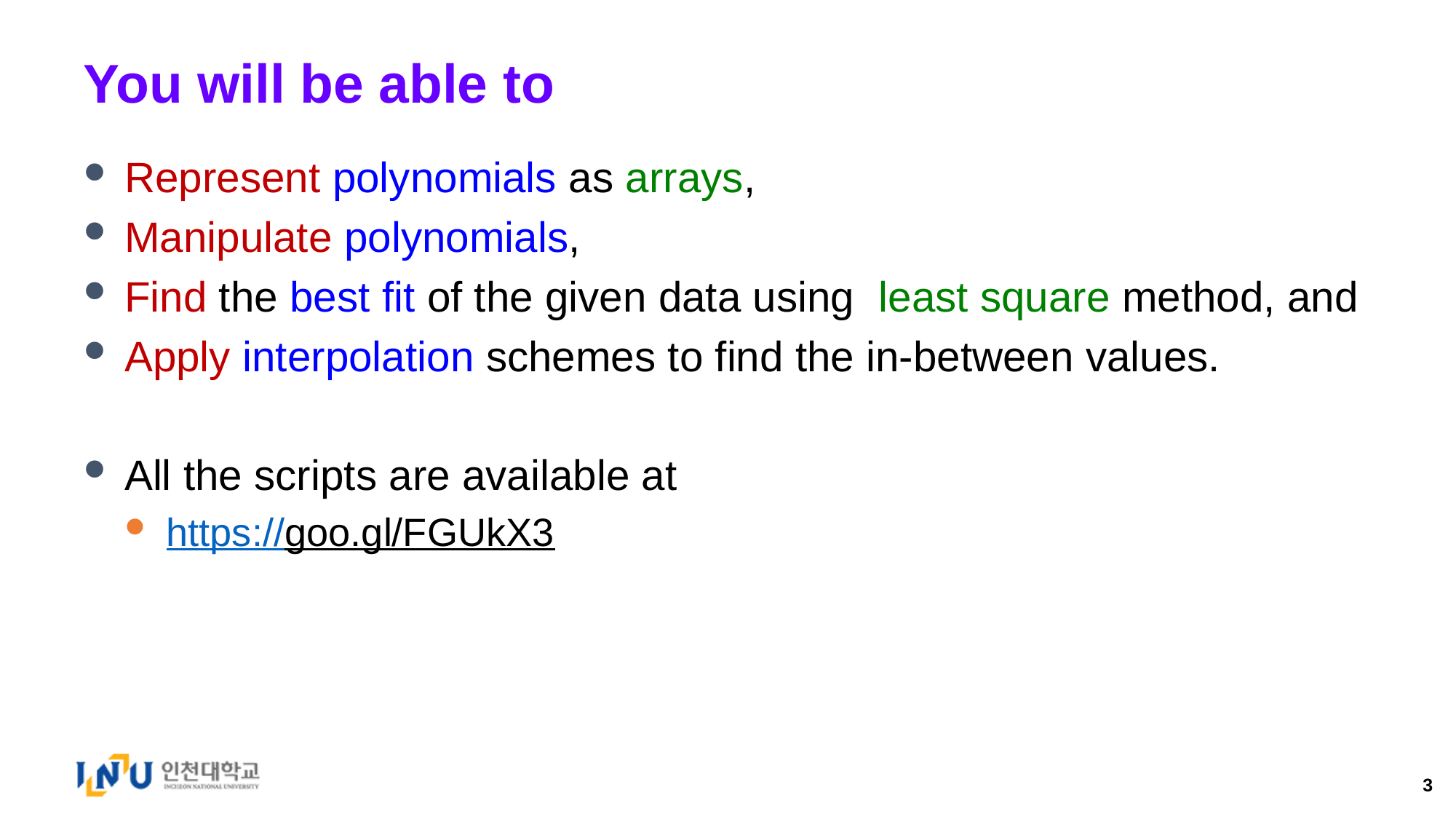

# You will be able to
Represent polynomials as arrays,
Manipulate polynomials,
Find the best fit of the given data using  least square method, and
Apply interpolation schemes to find the in-between values.

All the scripts are available at
https://goo.gl/FGUkX3
3